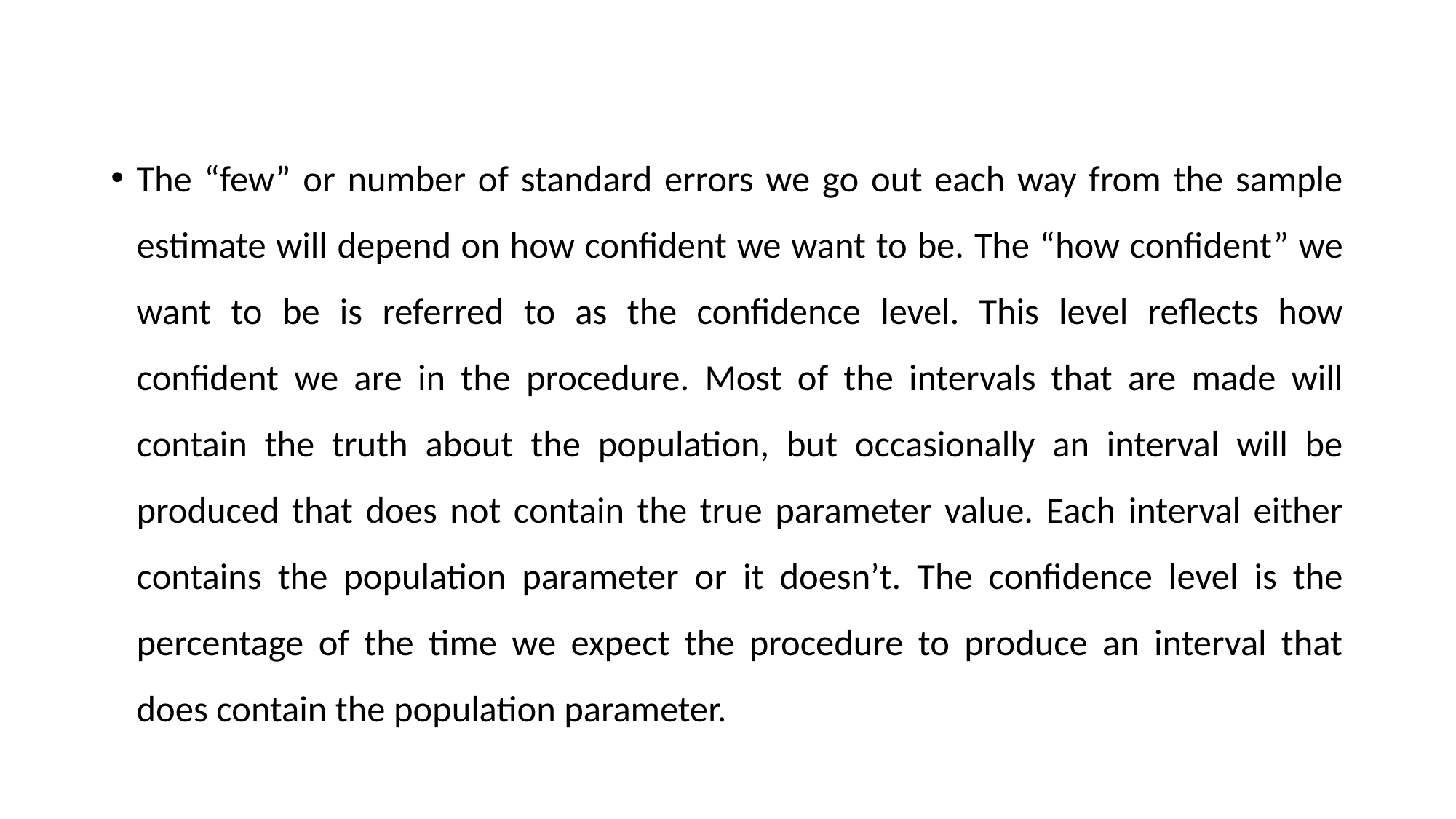

The “few” or number of standard errors we go out each way from the sample estimate will depend on how confident we want to be. The “how confident” we want to be is referred to as the confidence level. This level reflects how confident we are in the procedure. Most of the intervals that are made will contain the truth about the population, but occasionally an interval will be produced that does not contain the true parameter value. Each interval either contains the population parameter or it doesn’t. The confidence level is the percentage of the time we expect the procedure to produce an interval that does contain the population parameter.